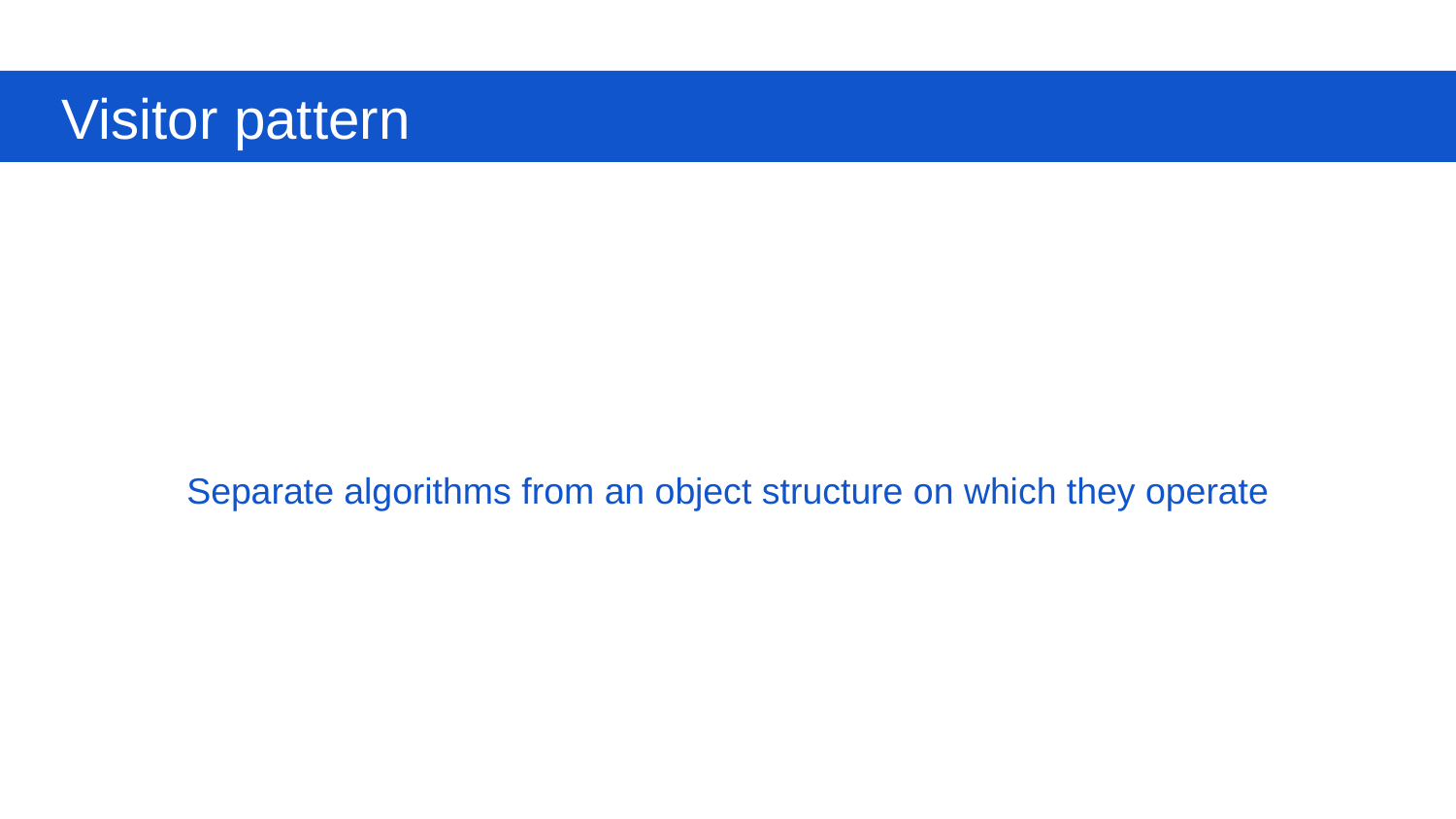

Visitor pattern
Separate algorithms from an object structure on which they operate